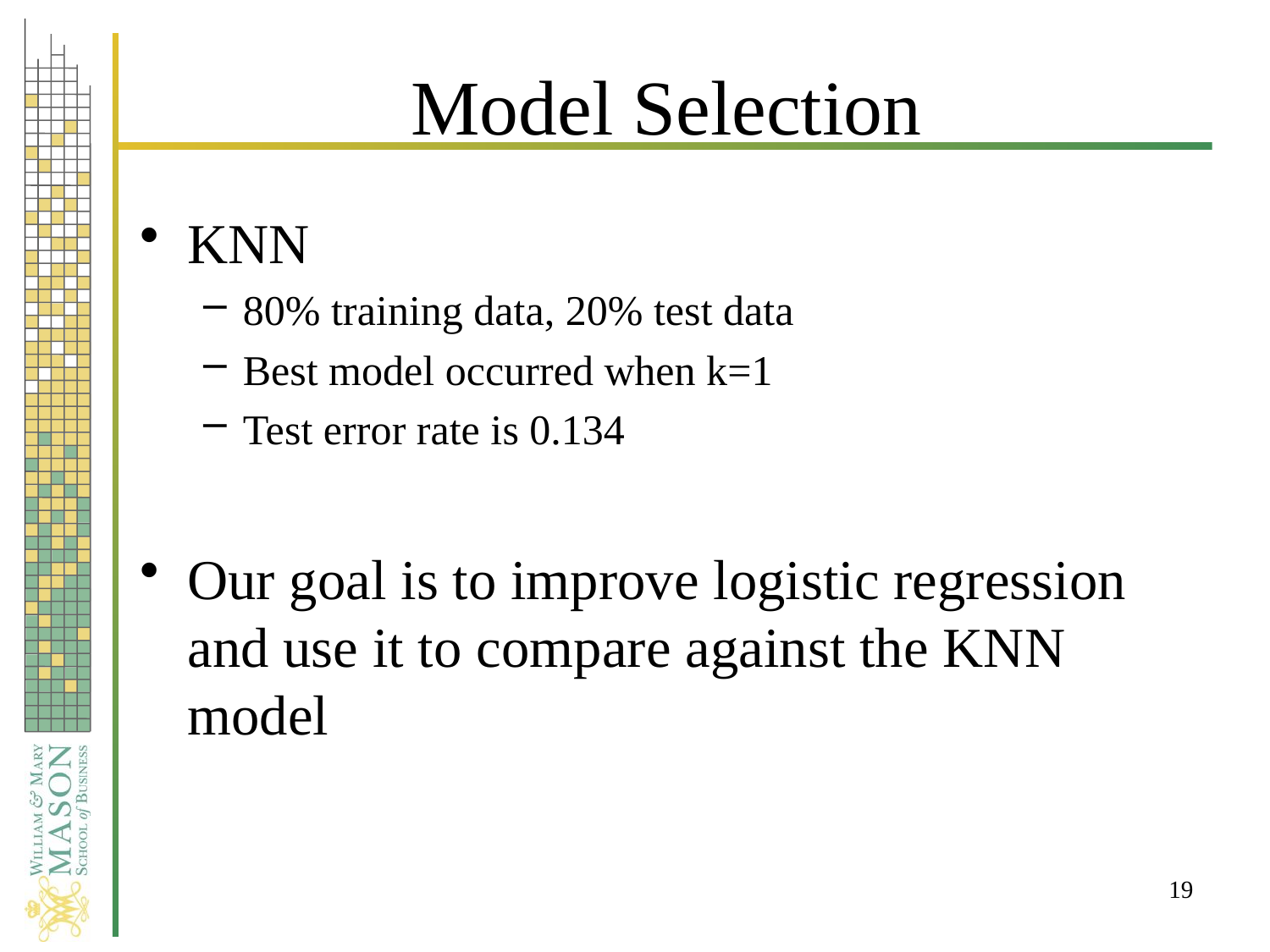

# Model Selection
KNN
80% training data, 20% test data
Best model occurred when k=1
Test error rate is 0.134

Our goal is to improve logistic regression and use it to compare against the KNN model

19